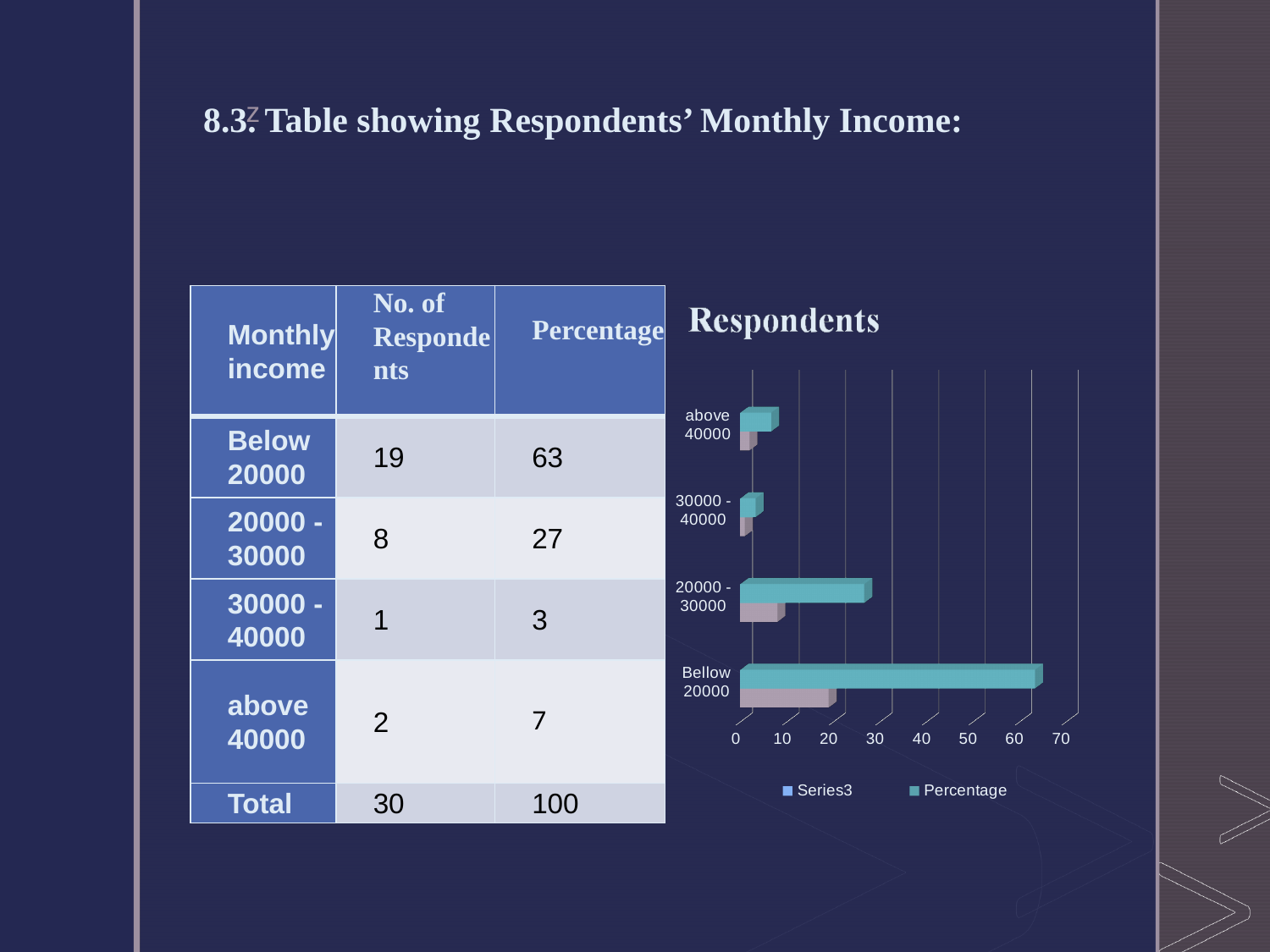

# 8.3. Table showing Respondents’ Monthly Income:

[unsupported chart]

| Monthly income | No. of Respondents | Percentage |
| --- | --- | --- |
| Below 20000 | 19 | 63 |
| 20000 - 30000 | 8 | 27 |
| 30000 - 40000 | 1 | 3 |
| above 40000 | 2 | 7 |
| Total | 30 | 100 |